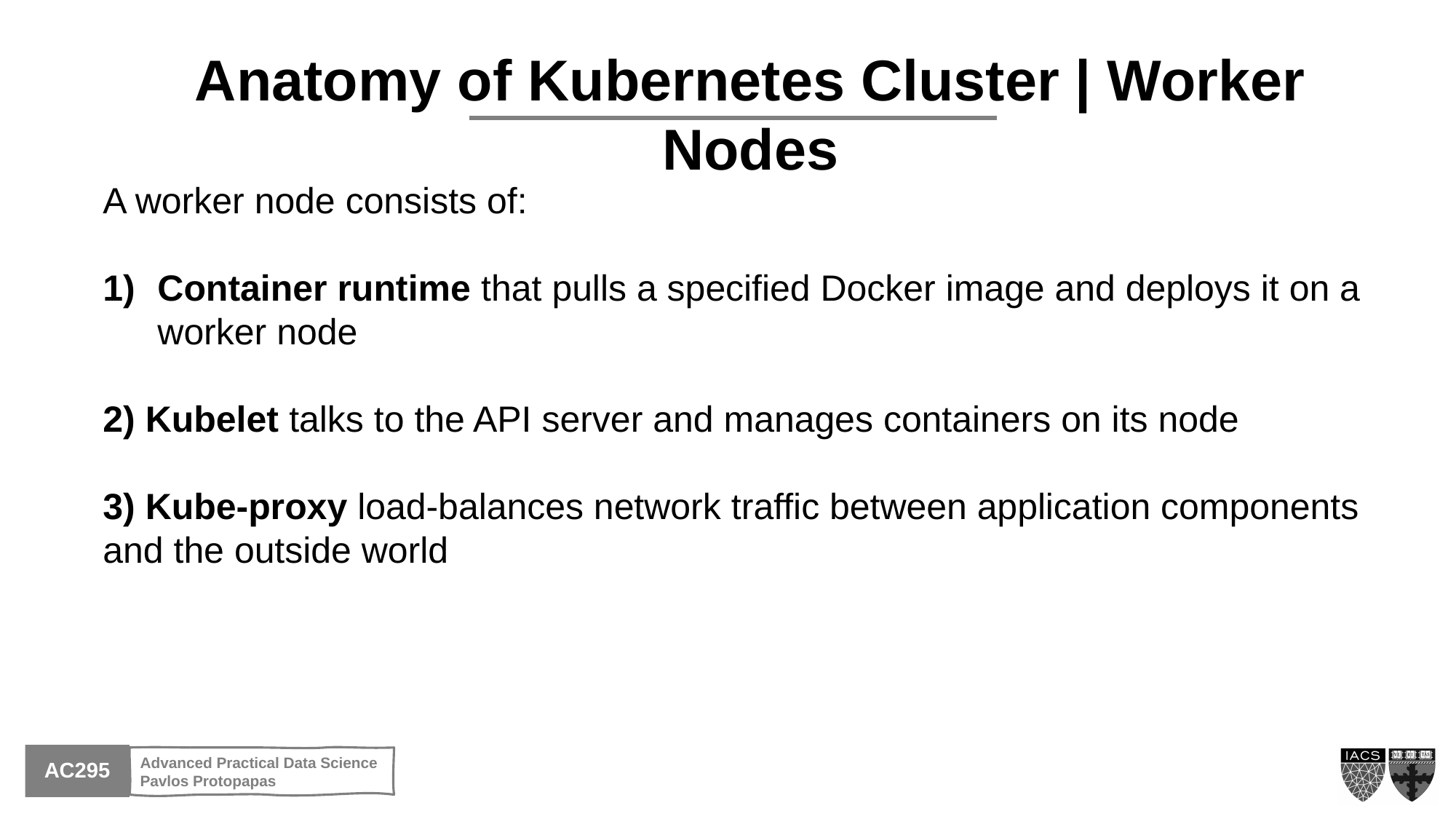

Anatomy of Kubernetes Cluster | Worker Nodes
A worker node consists of:

Container runtime that pulls a specified Docker image and deploys it on a worker node

2) Kubelet talks to the API server and manages containers on its node

3) Kube-proxy load-balances network traffic between application components and the outside world